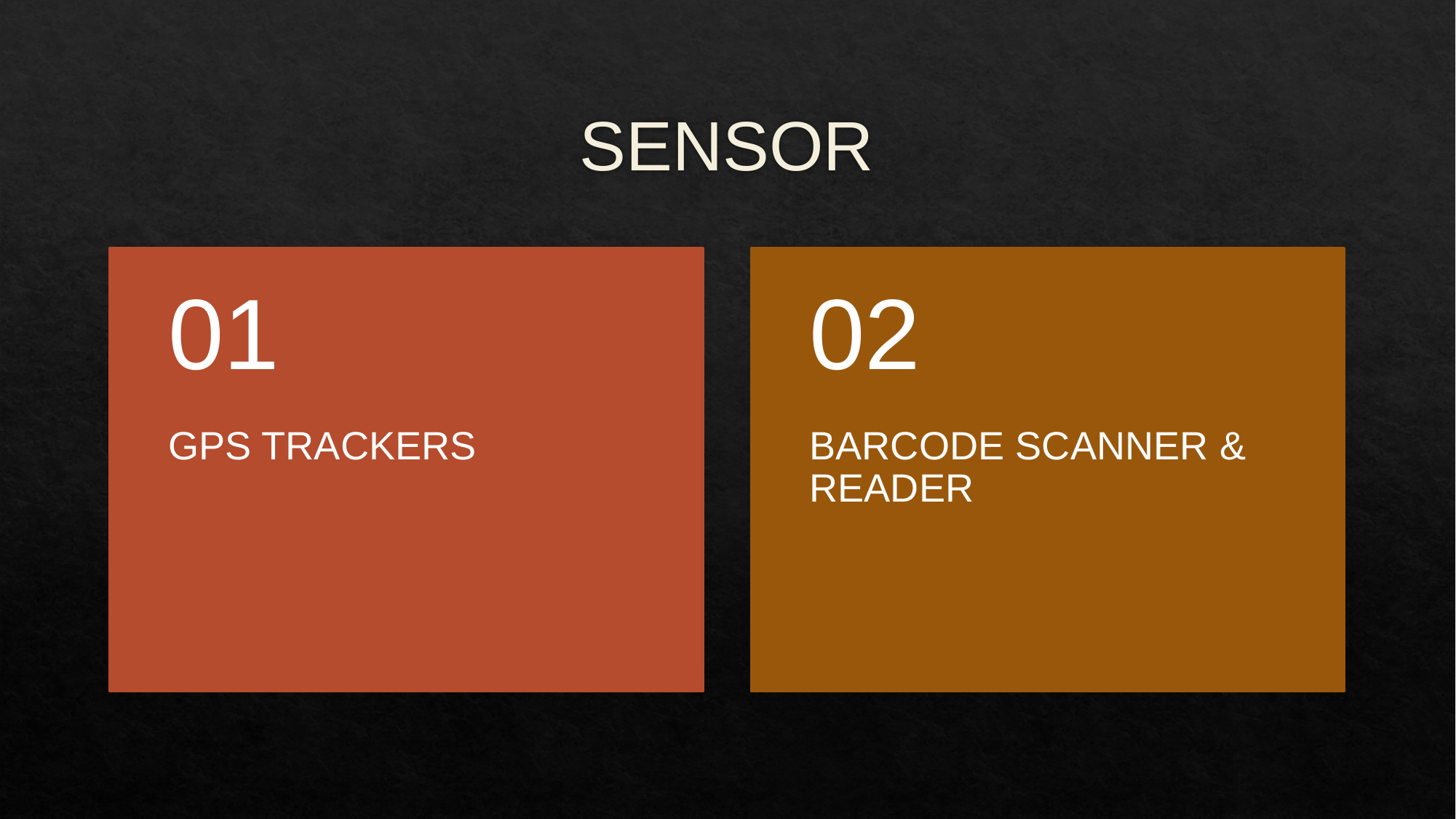

# SENSOR
GPS Trackers
01
Barcode Scanner & Reader
02